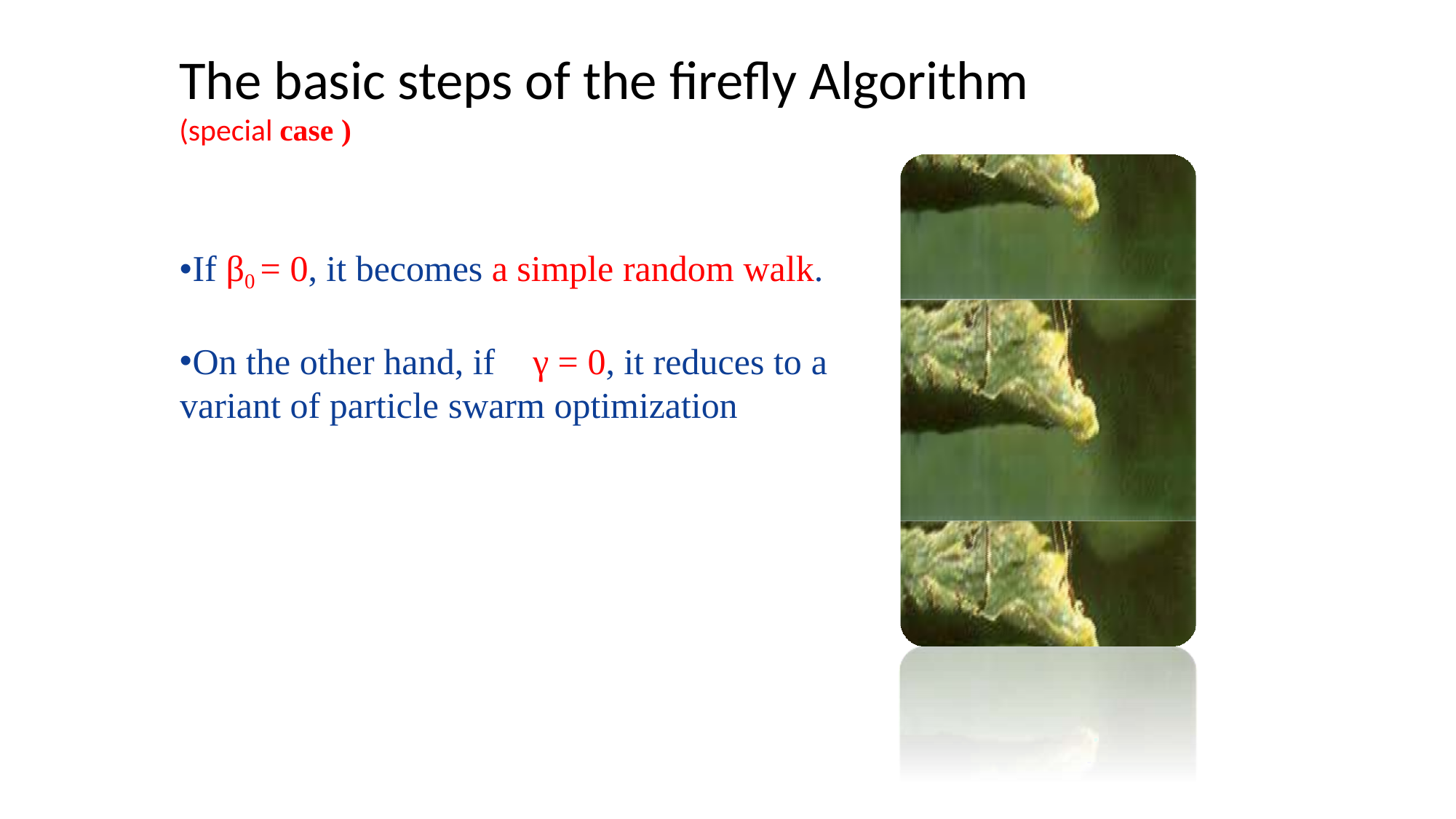

Company
LOGO
# The basic steps of the firefly Algorithm (special case )

If β0 = 0, it becomes a simple random walk.

On the other hand, if	γ = 0, it reduces to a
variant of particle swarm optimization